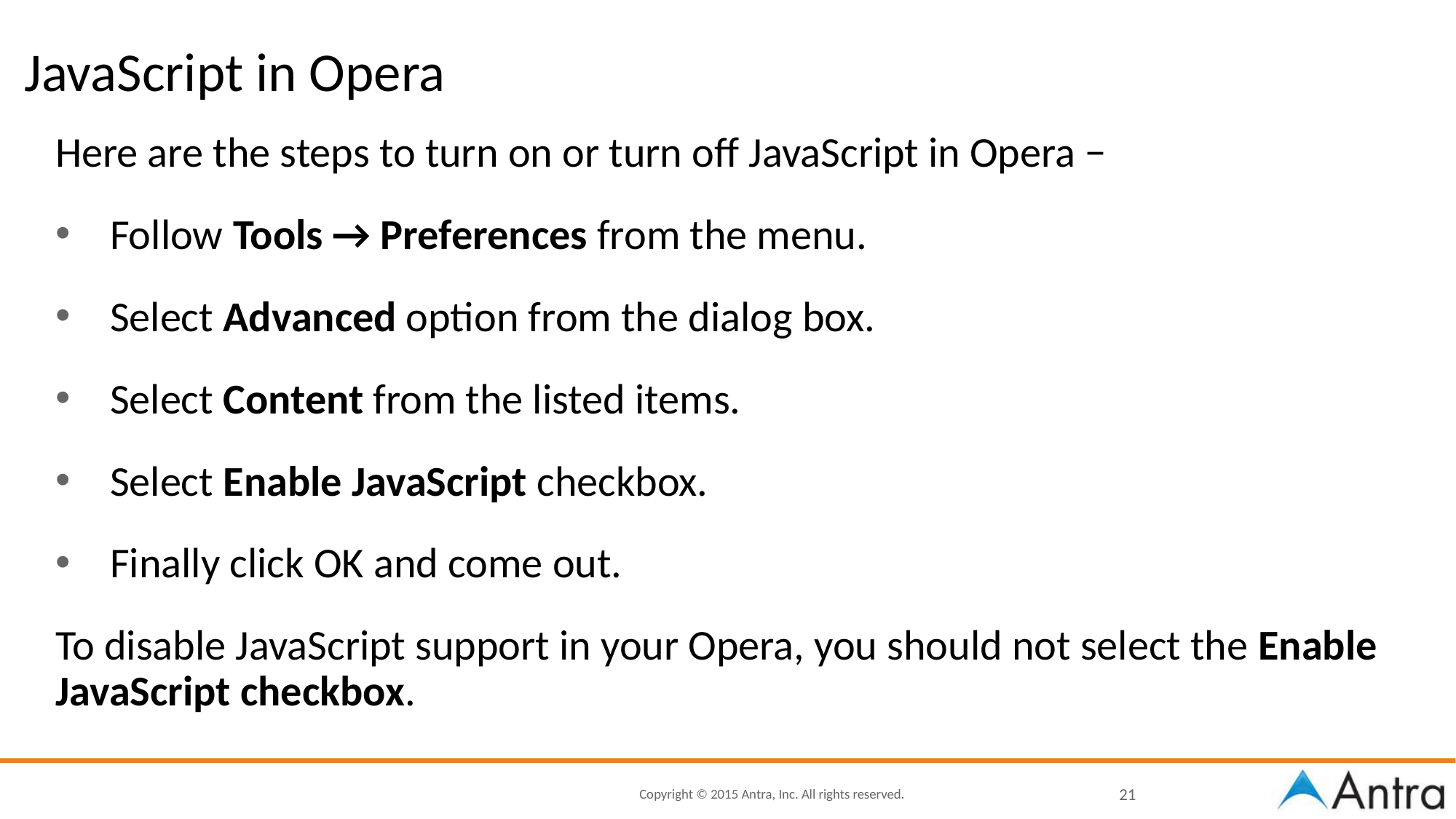

# JavaScript in Opera
Here are the steps to turn on or turn off JavaScript in Opera −
Follow Tools → Preferences from the menu.
Select Advanced option from the dialog box.
Select Content from the listed items.
Select Enable JavaScript checkbox.
Finally click OK and come out.
To disable JavaScript support in your Opera, you should not select the Enable JavaScript checkbox.

21